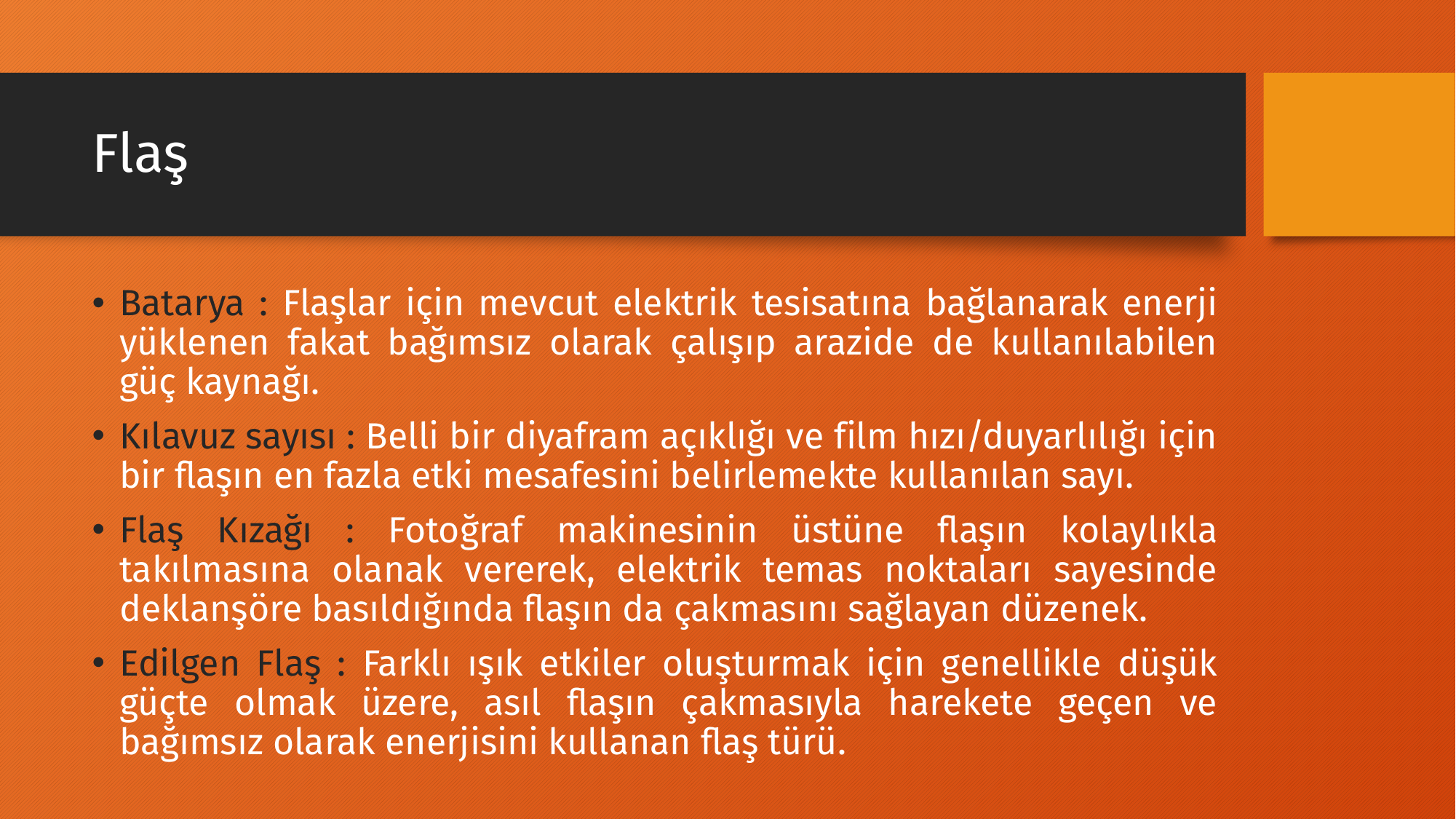

# Flaş
Batarya : Flaşlar için mevcut elektrik tesisatına bağlanarak enerji yüklenen fakat bağımsız olarak çalışıp arazide de kullanılabilen güç kaynağı.
Kılavuz sayısı : Belli bir diyafram açıklığı ve film hızı/duyarlılığı için bir flaşın en fazla etki mesafesini belirlemekte kullanılan sayı.
Flaş Kızağı : Fotoğraf makinesinin üstüne flaşın kolaylıkla takılmasına olanak vererek, elektrik temas noktaları sayesinde deklanşöre basıldığında flaşın da çakmasını sağlayan düzenek.
Edilgen Flaş : Farklı ışık etkiler oluşturmak için genellikle düşük güçte olmak üzere, asıl flaşın çakmasıyla harekete geçen ve bağımsız olarak enerjisini kullanan flaş türü.